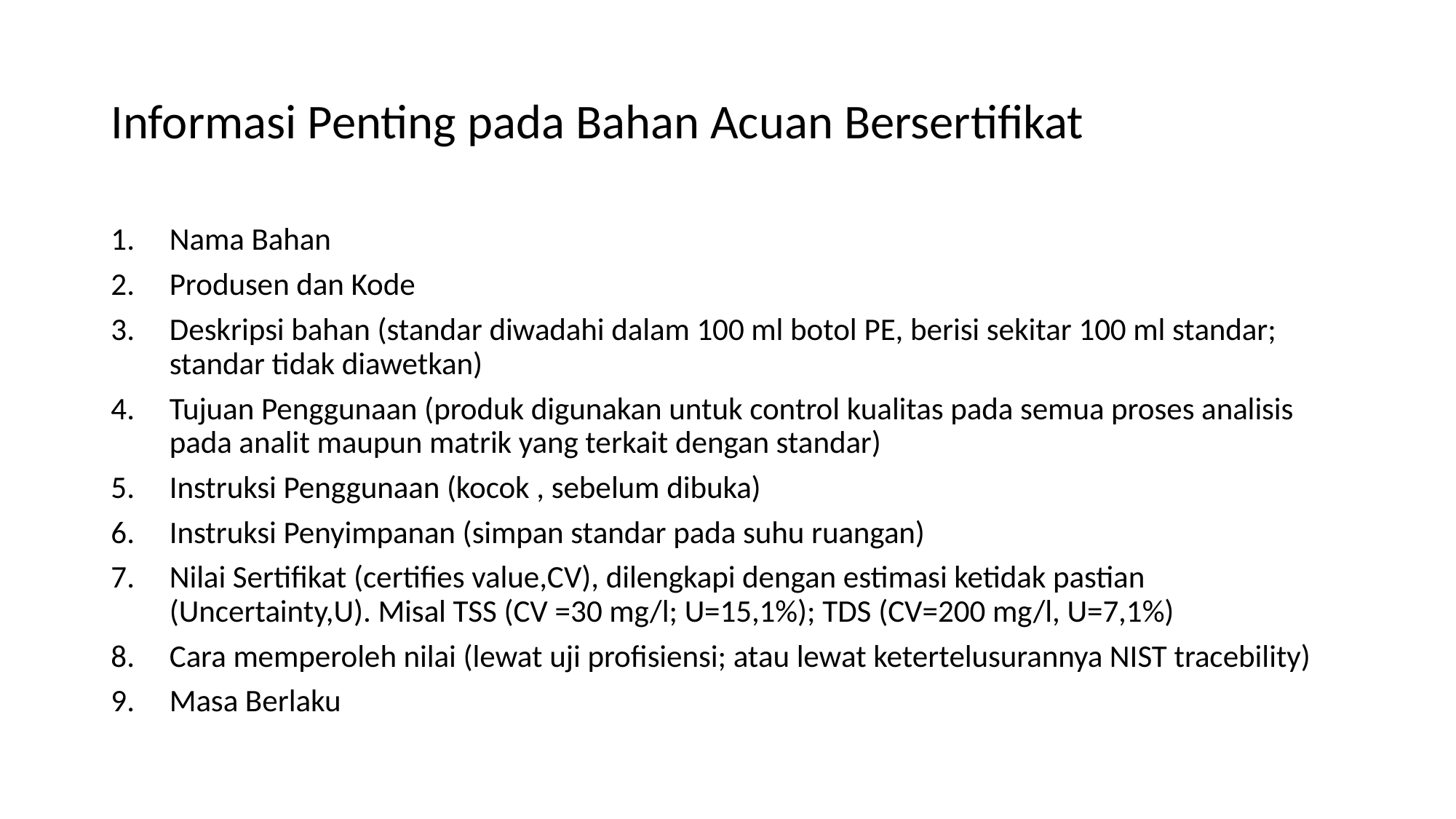

# Informasi Penting pada Bahan Acuan Bersertifikat
Nama Bahan
Produsen dan Kode
Deskripsi bahan (standar diwadahi dalam 100 ml botol PE, berisi sekitar 100 ml standar; standar tidak diawetkan)
Tujuan Penggunaan (produk digunakan untuk control kualitas pada semua proses analisis pada analit maupun matrik yang terkait dengan standar)
Instruksi Penggunaan (kocok , sebelum dibuka)
Instruksi Penyimpanan (simpan standar pada suhu ruangan)
Nilai Sertifikat (certifies value,CV), dilengkapi dengan estimasi ketidak pastian (Uncertainty,U). Misal TSS (CV =30 mg/l; U=15,1%); TDS (CV=200 mg/l, U=7,1%)
Cara memperoleh nilai (lewat uji profisiensi; atau lewat ketertelusurannya NIST tracebility)
Masa Berlaku